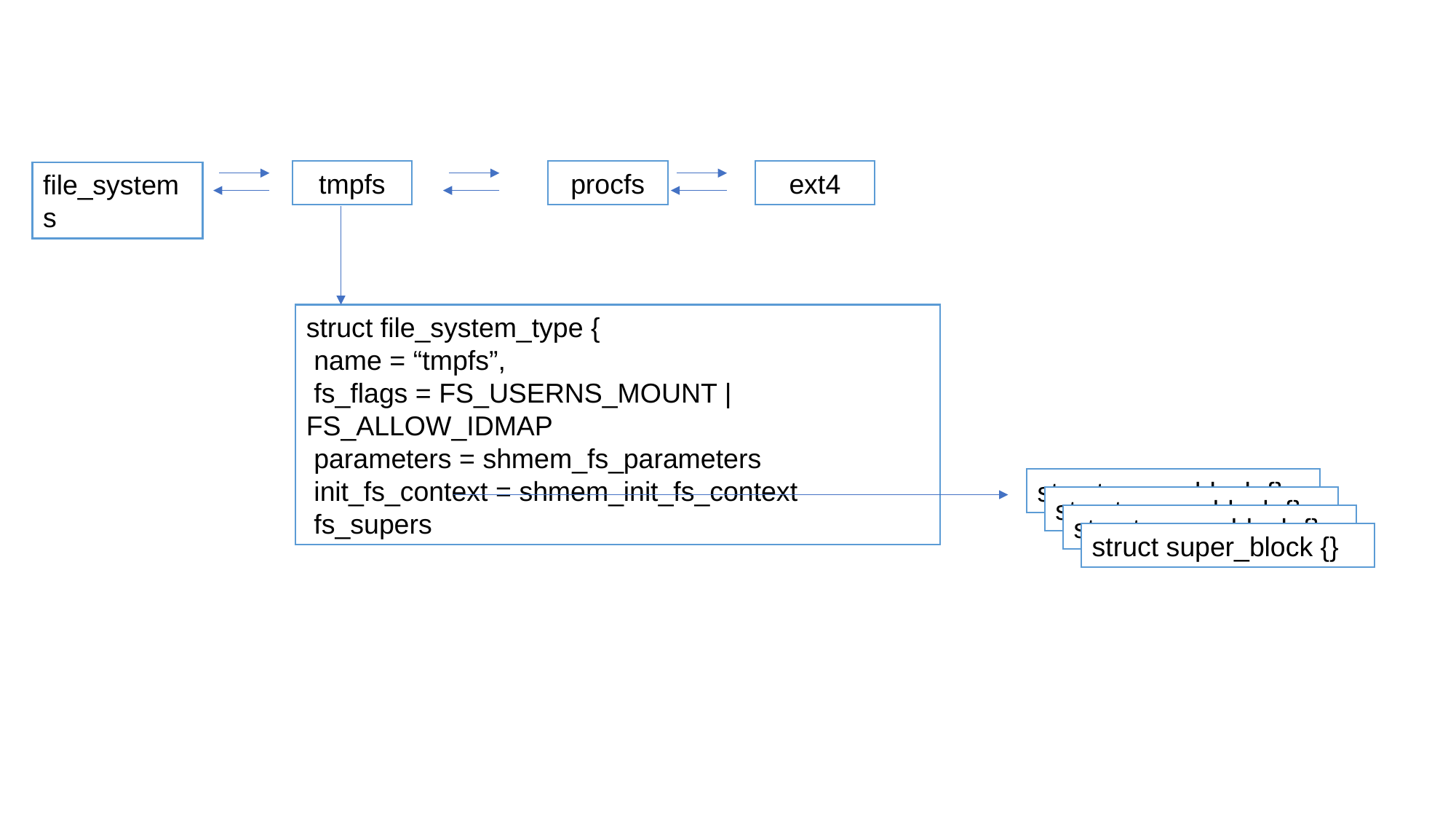

tmpfs
procfs
ext4
file_systems
struct file_system_type {
 name = “tmpfs”,
 fs_flags = FS_USERNS_MOUNT | FS_ALLOW_IDMAP
 parameters = shmem_fs_parameters
 init_fs_context = shmem_init_fs_context
 fs_supers
struct super_block {}
struct super_block {}
struct super_block {}
struct super_block {}